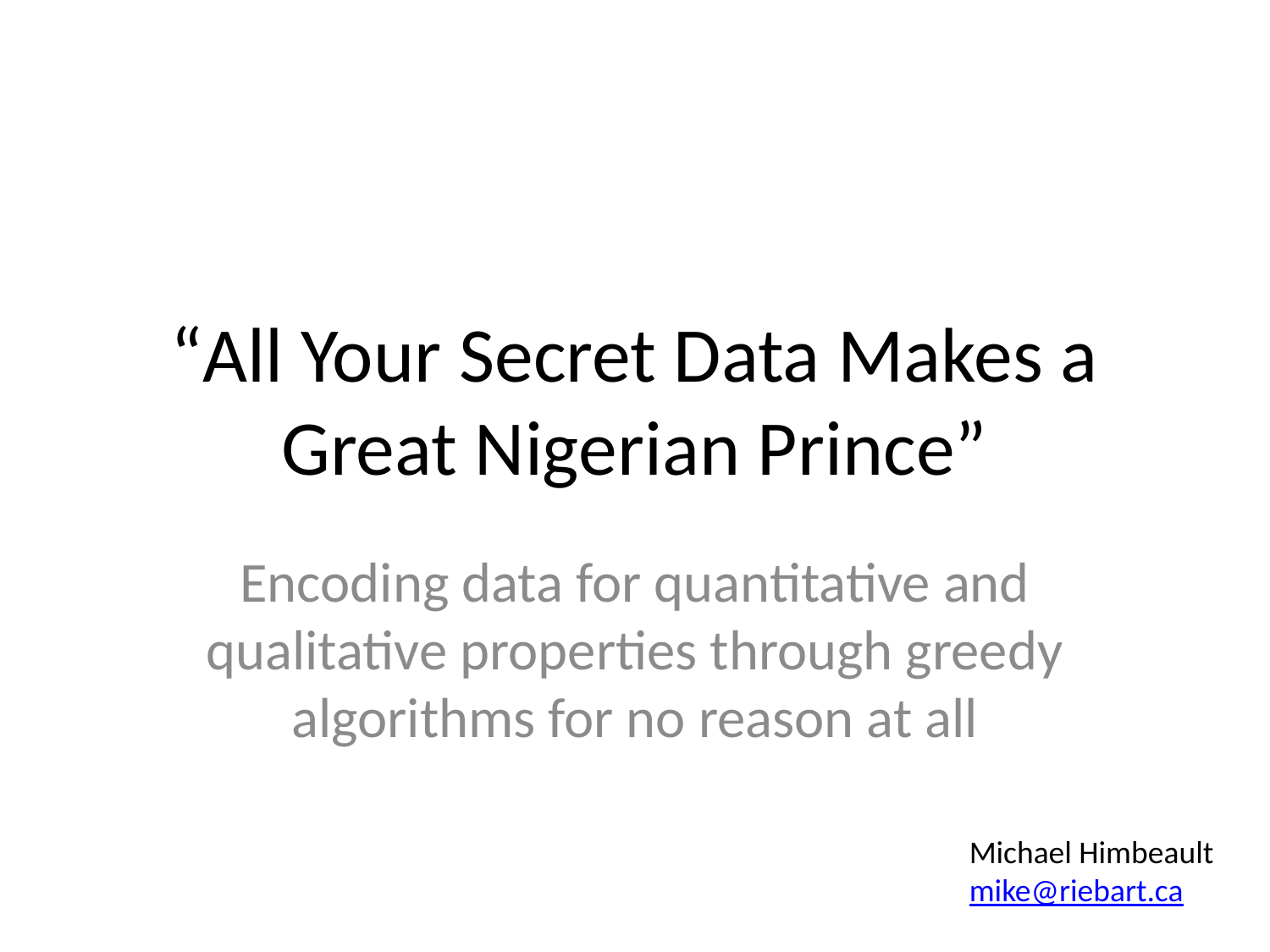

# “All Your Secret Data Makes a Great Nigerian Prince”
Encoding data for quantitative and qualitative properties through greedy algorithms for no reason at all

Michael Himbeault
mike@riebart.ca